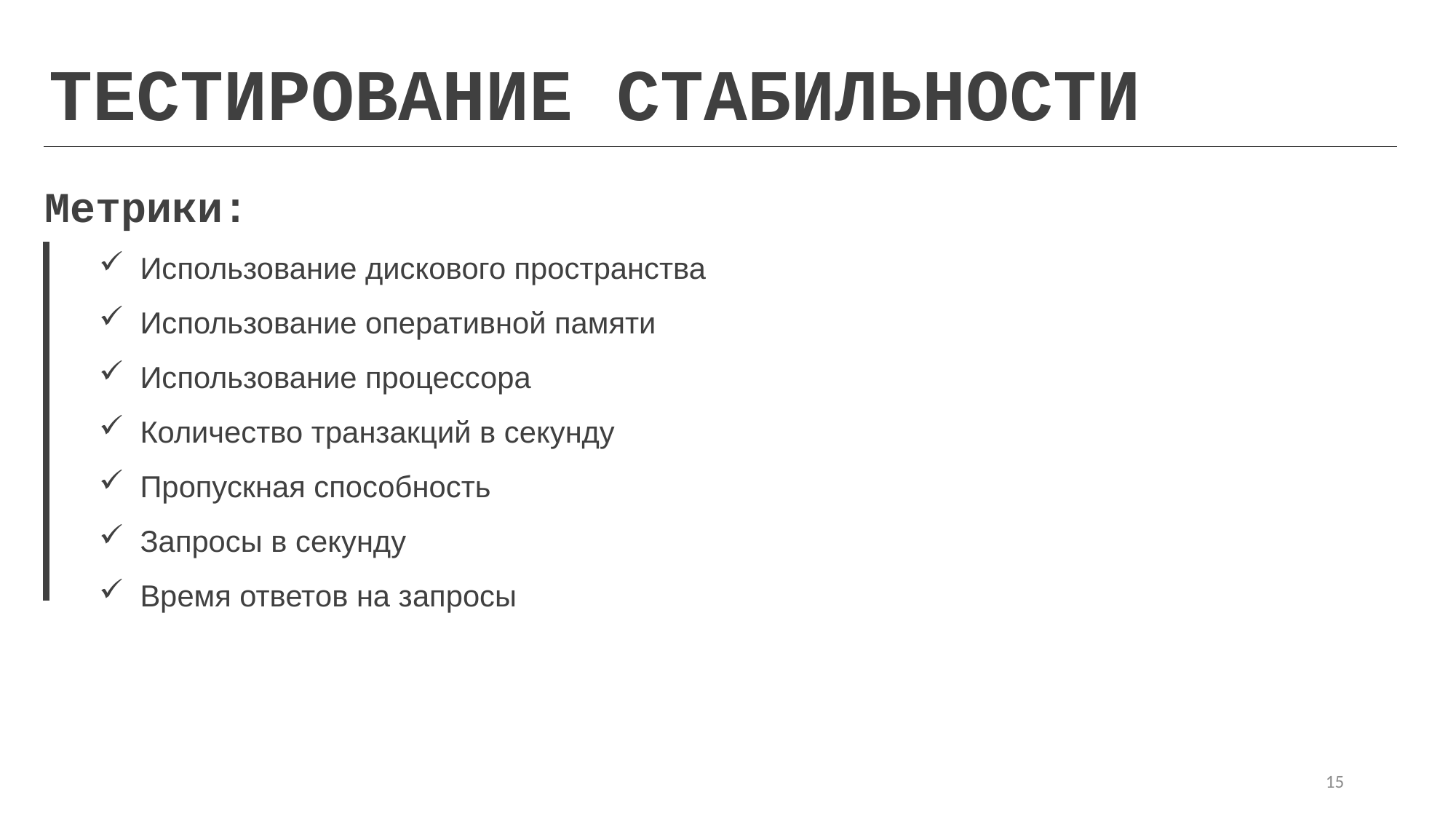

ТЕСТИРОВАНИЕ СТАБИЛЬНОСТИ
Метрики:
Использование дискового пространства
Использование оперативной памяти
Использование процессора
Количество транзакций в секунду
Пропускная способность
Запросы в секунду
Время ответов на запросы

15